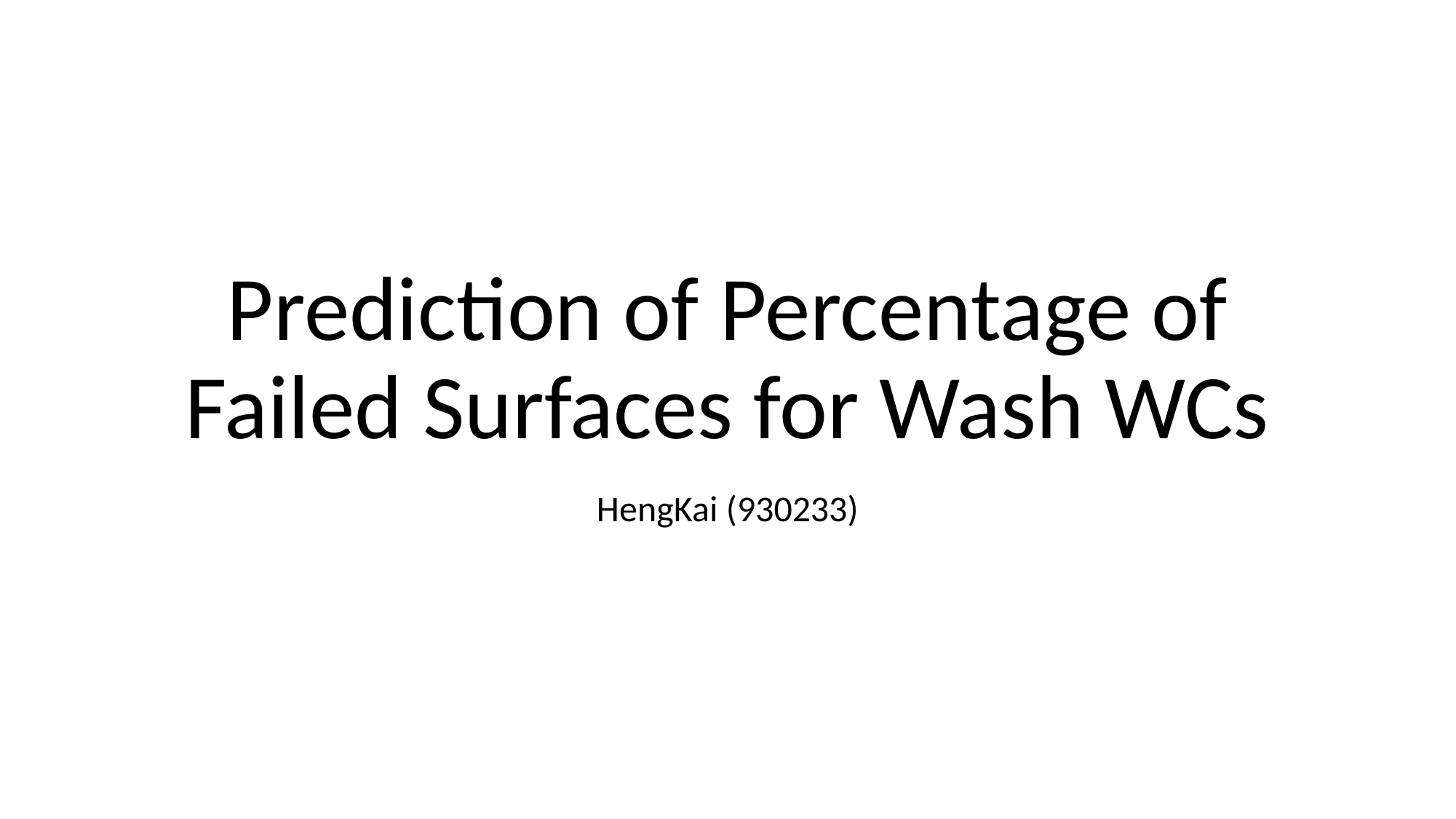

# Prediction of Percentage of Failed Surfaces for Wash WCs
HengKai (930233)